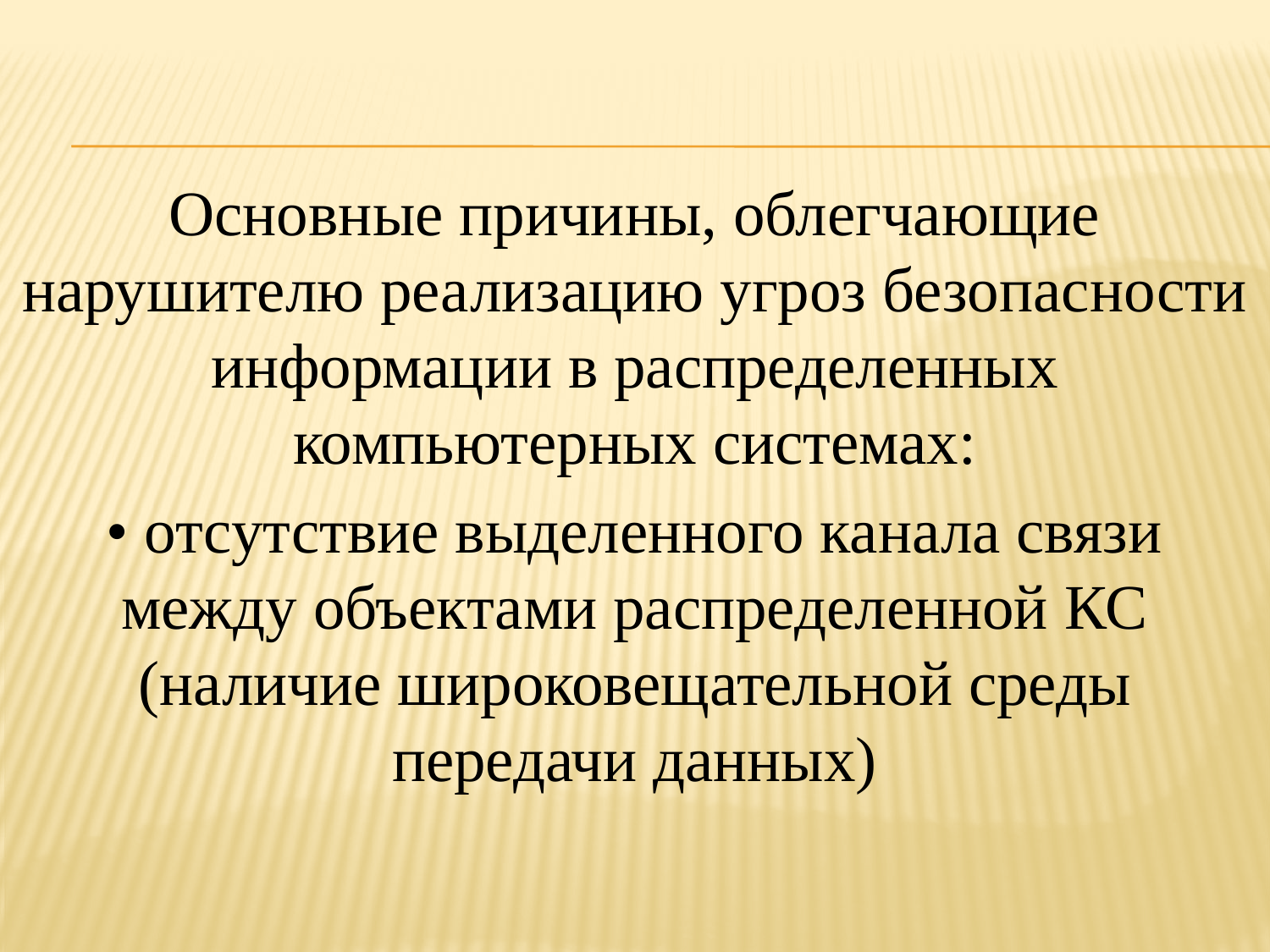

Основные причины, облегчающие нарушителю реализацию угроз безопасности информации в распределенных компьютерных системах:
• отсутствие выделенного канала связи между объектами распределенной КС (наличие широковещательной среды передачи данных)